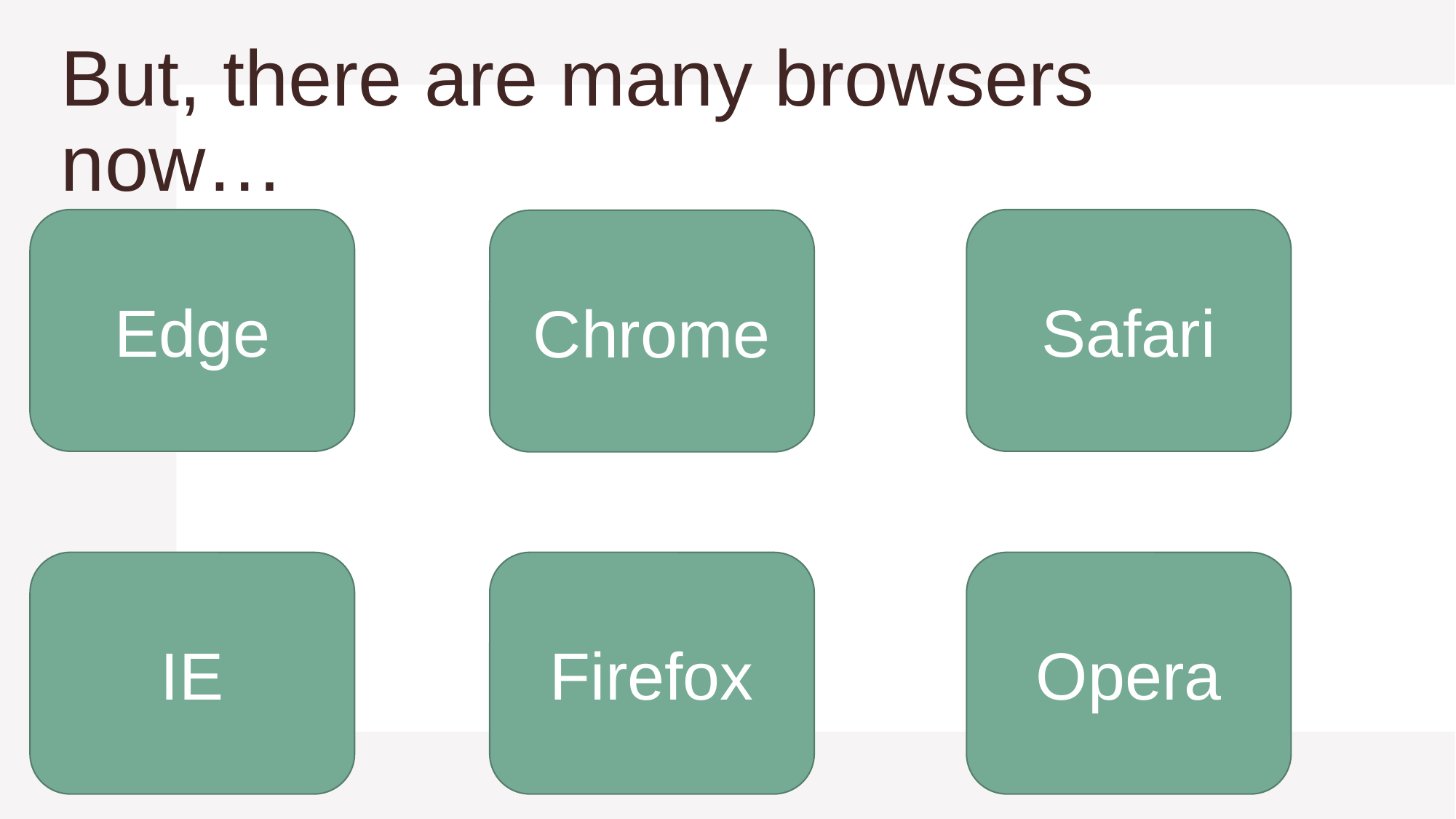

# But, there are many browsers now…
Safari
Edge
Chrome
Opera
Firefox
IE